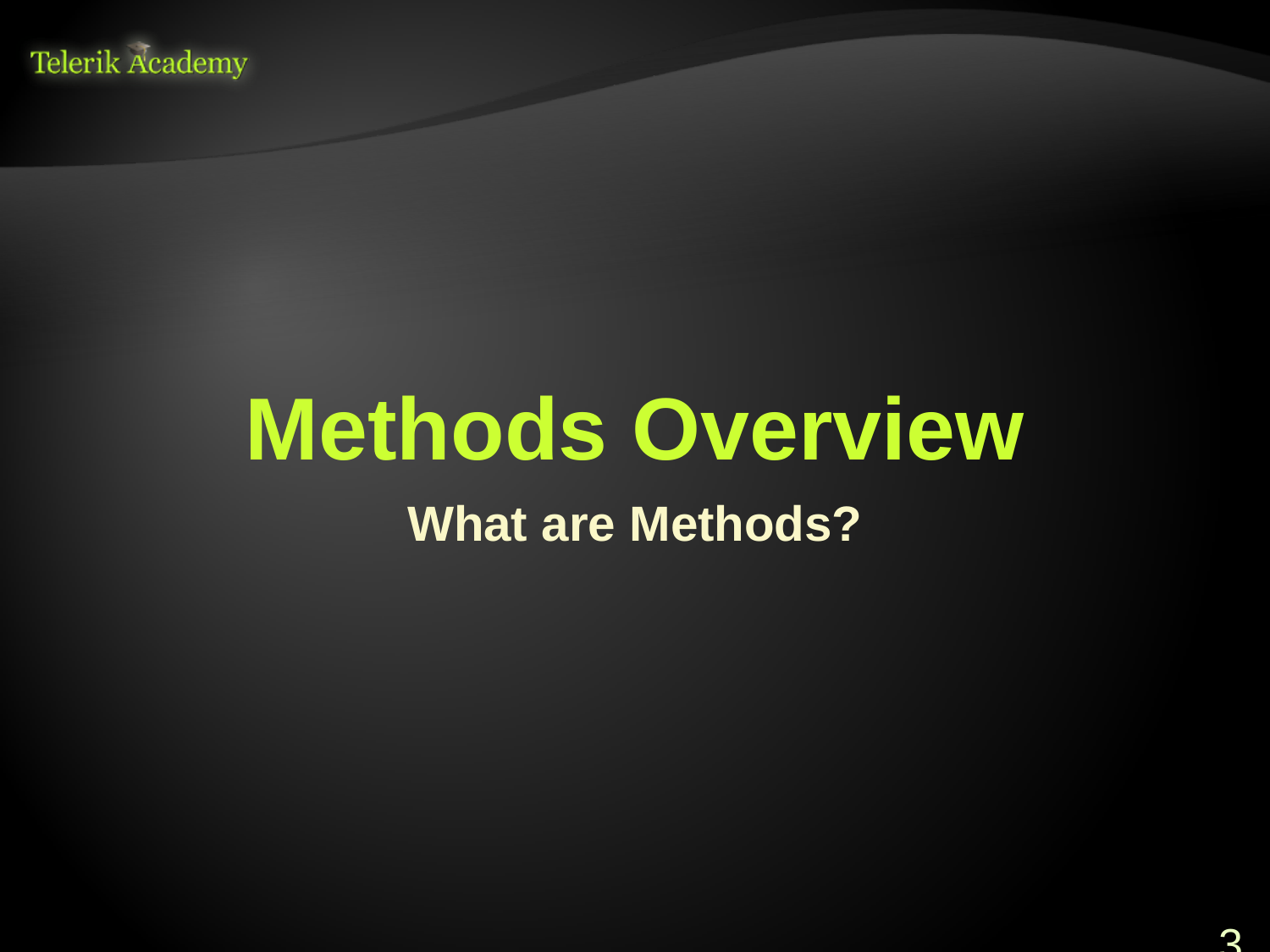

# Methods Overview
What are Methods?
3